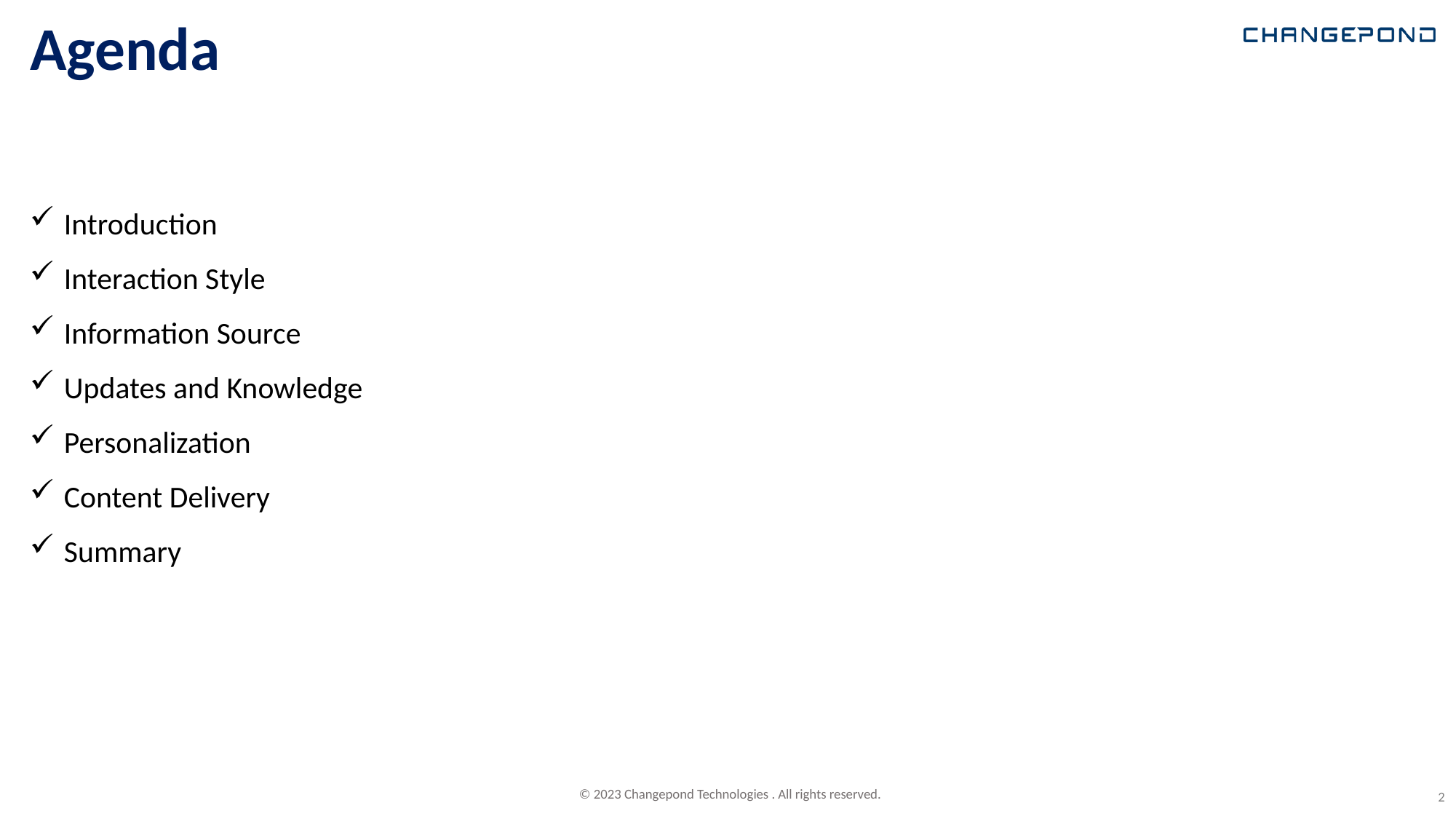

# Agenda
Introduction
Interaction Style
Information Source
Updates and Knowledge
Personalization
Content Delivery
Summary